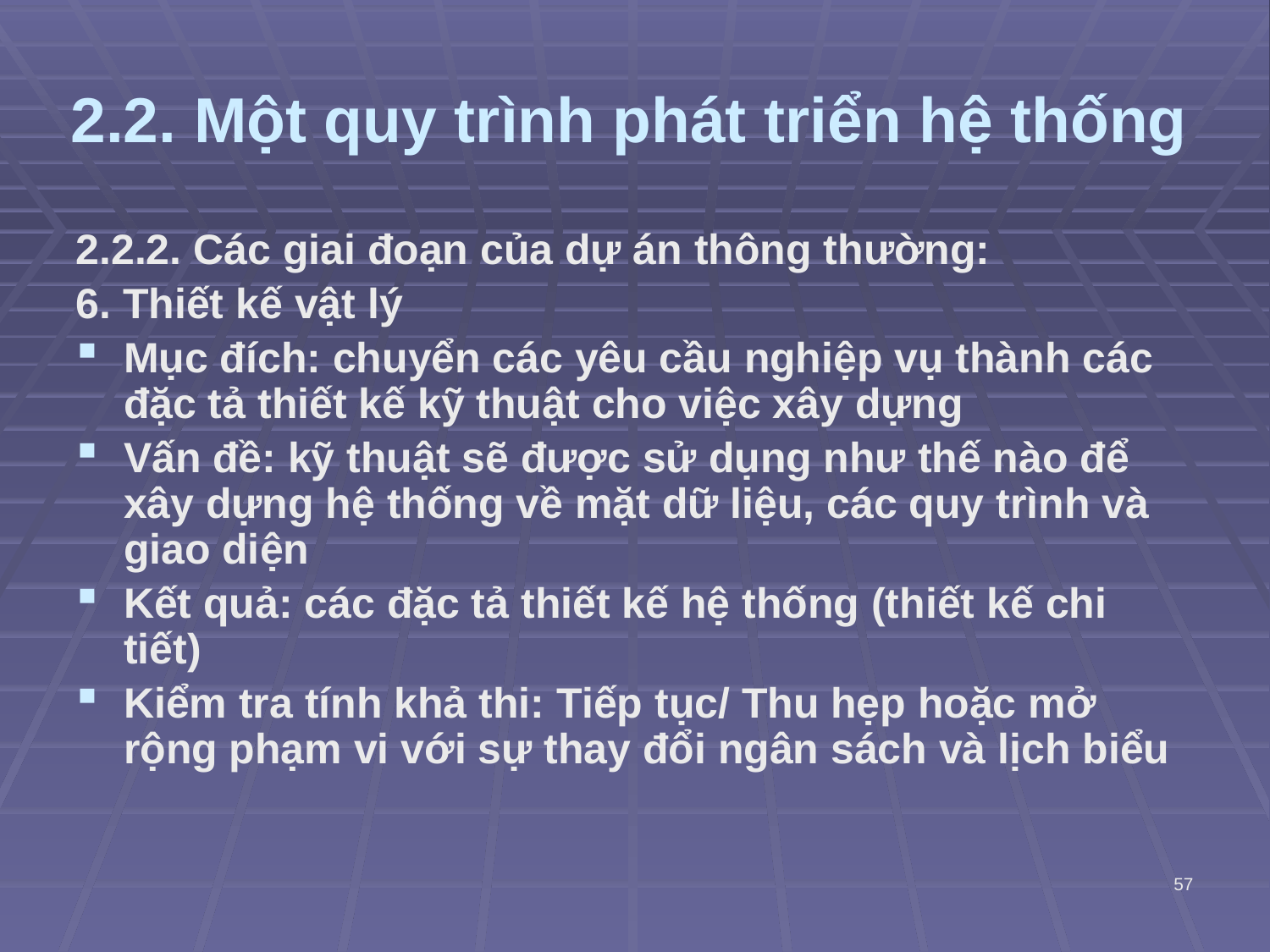

2.2. Một quy trình phát triển hệ thống
2.2.2. Các giai đoạn của dự án thông thường:
6. Thiết kế vật lý
Mục đích: chuyển các yêu cầu nghiệp vụ thành các đặc tả thiết kế kỹ thuật cho việc xây dựng
Vấn đề: kỹ thuật sẽ được sử dụng như thế nào để xây dựng hệ thống về mặt dữ liệu, các quy trình và giao diện
Kết quả: các đặc tả thiết kế hệ thống (thiết kế chi tiết)
Kiểm tra tính khả thi: Tiếp tục/ Thu hẹp hoặc mở rộng phạm vi với sự thay đổi ngân sách và lịch biểu
57